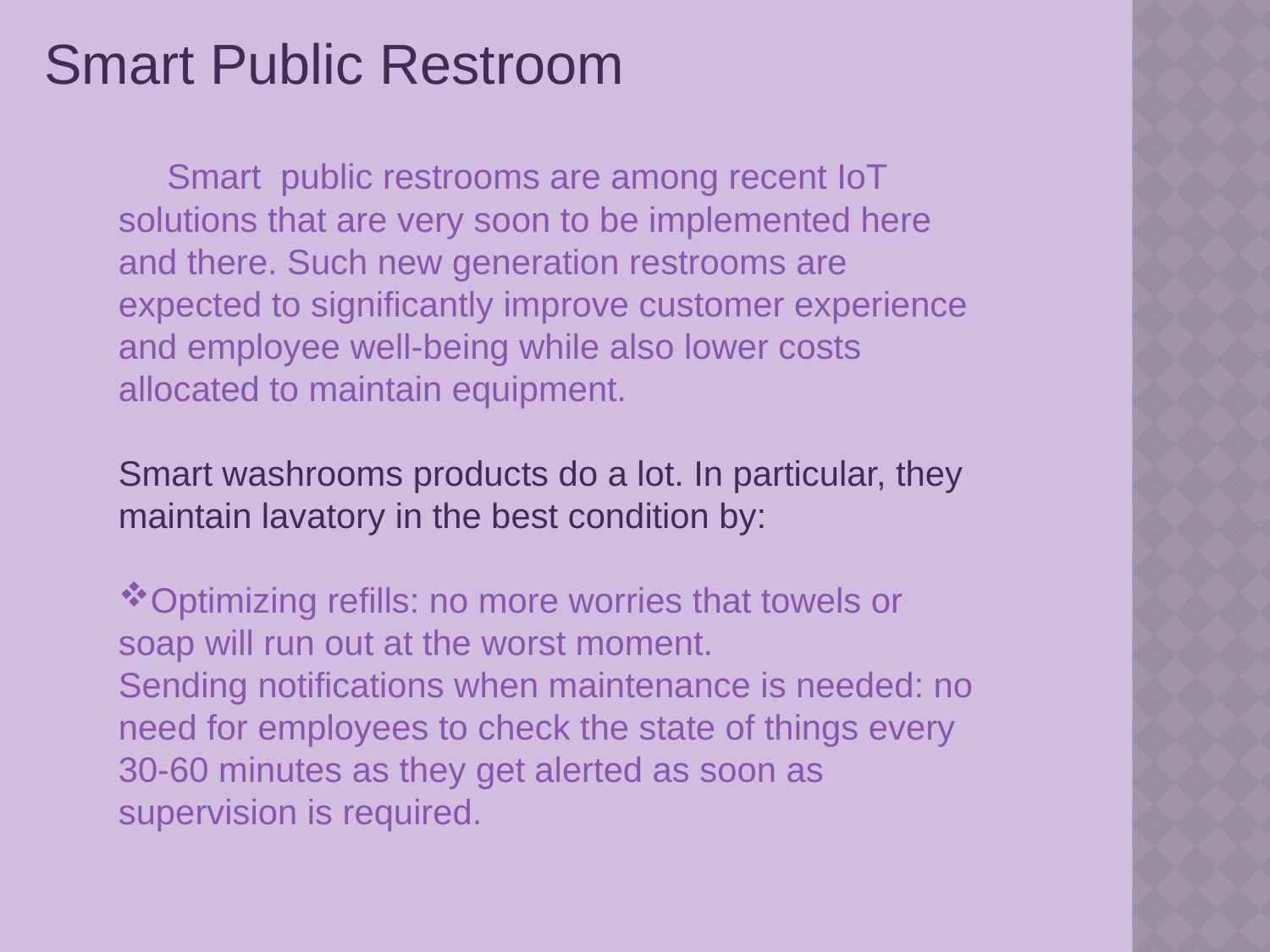

Smart Public Restroom
     Smart  public restrooms are among recent IoT solutions that are very soon to be implemented here and there. Such new generation restrooms are expected to significantly improve customer experience and employee well-being while also lower costs allocated to maintain equipment.

Smart washrooms products do a lot. In particular, they maintain lavatory in the best condition by:

Optimizing refills: no more worries that towels or soap will run out at the worst moment.
Sending notifications when maintenance is needed: no need for employees to check the state of things every 30-60 minutes as they get alerted as soon as supervision is required.